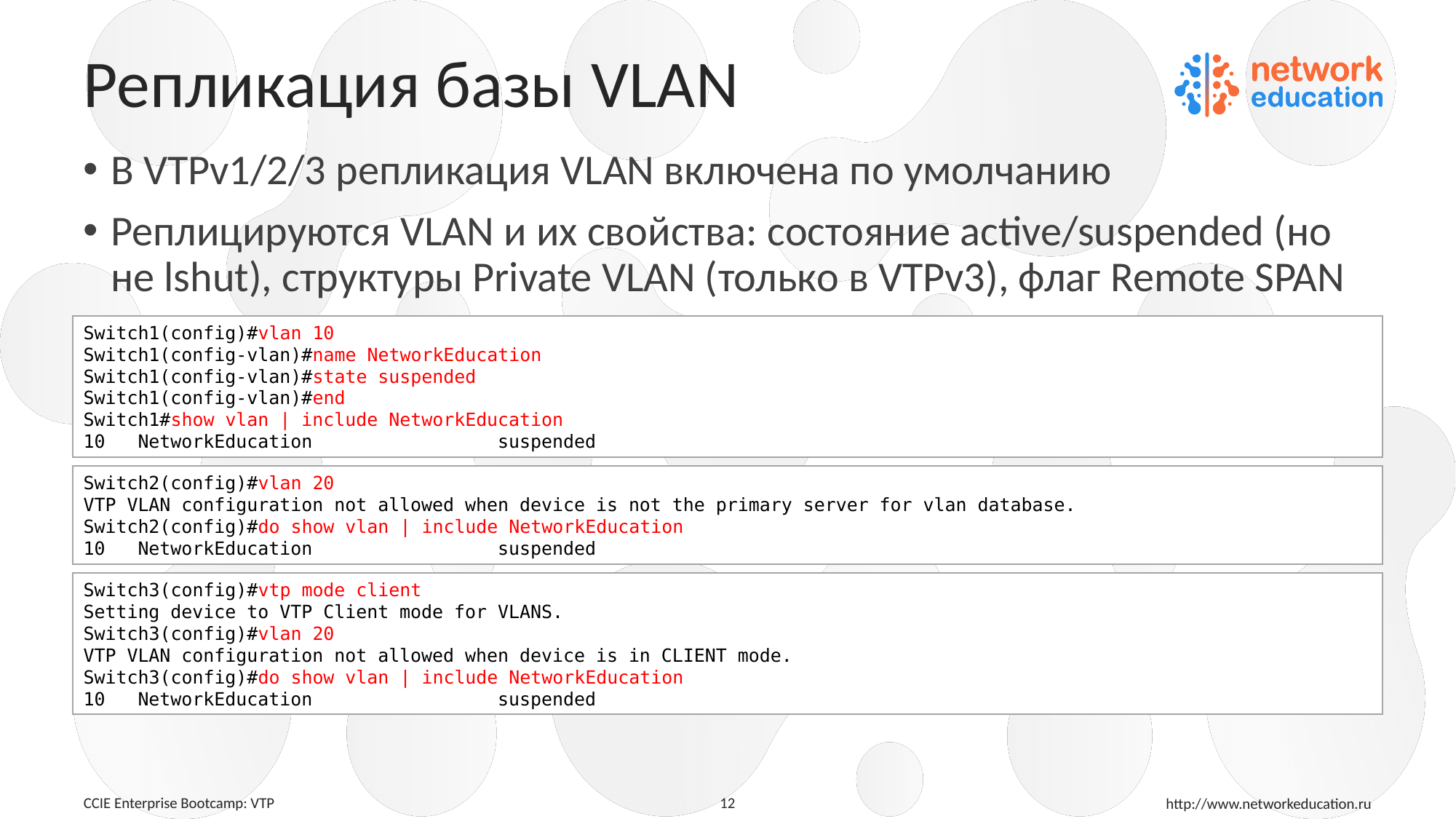

# Репликация базы VLAN
В VTPv1/2/3 репликация VLAN включена по умолчанию
Реплицируются VLAN и их свойства: состояние active/suspended (но не lshut), структуры Private VLAN (только в VTPv3), флаг Remote SPAN
Switch1(config)#vlan 10
Switch1(config-vlan)#name NetworkEducation
Switch1(config-vlan)#state suspended
Switch1(config-vlan)#end
Switch1#show vlan | include NetworkEducation
10   NetworkEducation                 suspended
Switch2(config)#vlan 20
VTP VLAN configuration not allowed when device is not the primary server for vlan database.
Switch2(config)#do show vlan | include NetworkEducation
10   NetworkEducation                 suspended
Switch3(config)#vtp mode client
Setting device to VTP Client mode for VLANS.
Switch3(config)#vlan 20
VTP VLAN configuration not allowed when device is in CLIENT mode.
Switch3(config)#do show vlan | include NetworkEducation
10   NetworkEducation                 suspended
12
CCIE Enterprise Bootcamp: VTP